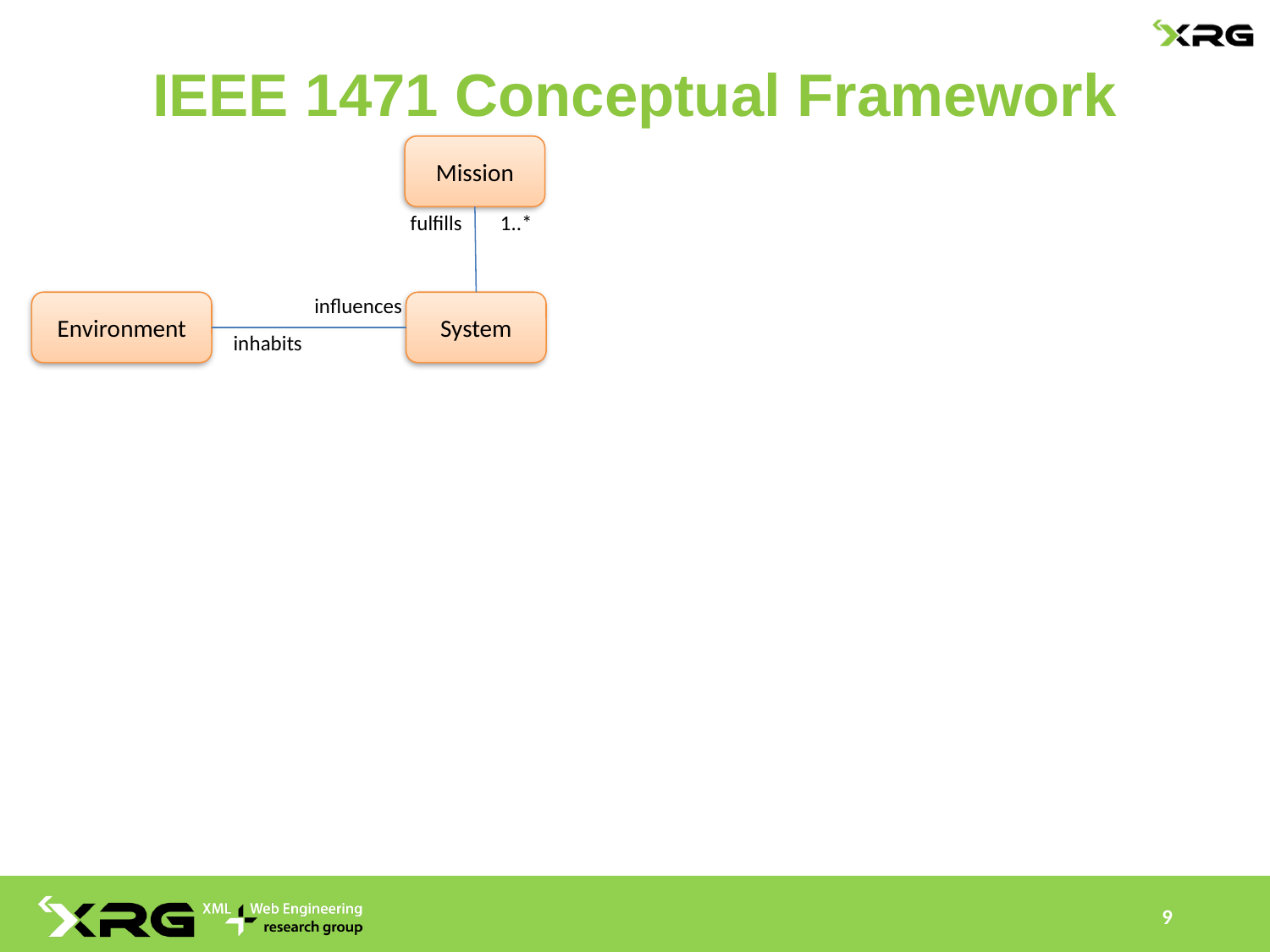

# IEEE 1471 Conceptual Framework
Mission
fulfills
1..*
influences
Environment
System
inhabits
9